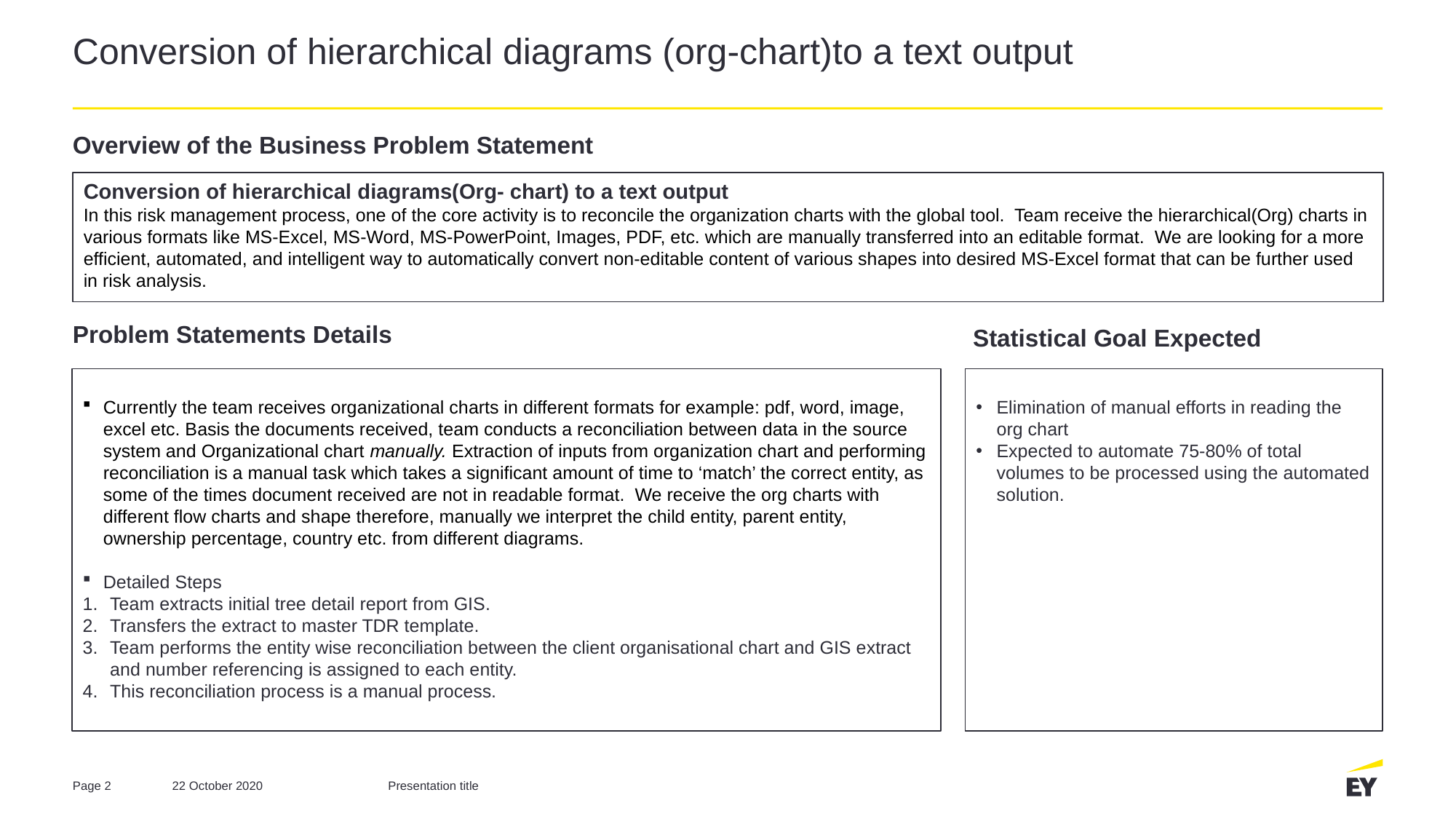

# Conversion of hierarchical diagrams (org-chart)to a text output
Overview of the Business Problem Statement
Conversion of hierarchical diagrams(Org- chart) to a text output
In this risk management process, one of the core activity is to reconcile the organization charts with the global tool.  Team receive the hierarchical(Org) charts in various formats like MS-Excel, MS-Word, MS-PowerPoint, Images, PDF, etc. which are manually transferred into an editable format.  We are looking for a more efficient, automated, and intelligent way to automatically convert non-editable content of various shapes into desired MS-Excel format that can be further used in risk analysis.
Problem Statements Details
Statistical Goal Expected

Currently the team receives organizational charts in different formats for example: pdf, word, image, excel etc. Basis the documents received, team conducts a reconciliation between data in the source system and Organizational chart manually. Extraction of inputs from organization chart and performing reconciliation is a manual task which takes a significant amount of time to ‘match’ the correct entity, as some of the times document received are not in readable format.  We receive the org charts with different flow charts and shape therefore, manually we interpret the child entity, parent entity, ownership percentage, country etc. from different diagrams.

Detailed Steps
Team extracts initial tree detail report from GIS.
Transfers the extract to master TDR template.
Team performs the entity wise reconciliation between the client organisational chart and GIS extract and number referencing is assigned to each entity.
This reconciliation process is a manual process.

Elimination of manual efforts in reading the org chart
Expected to automate 75-80% of total volumes to be processed using the automated solution.